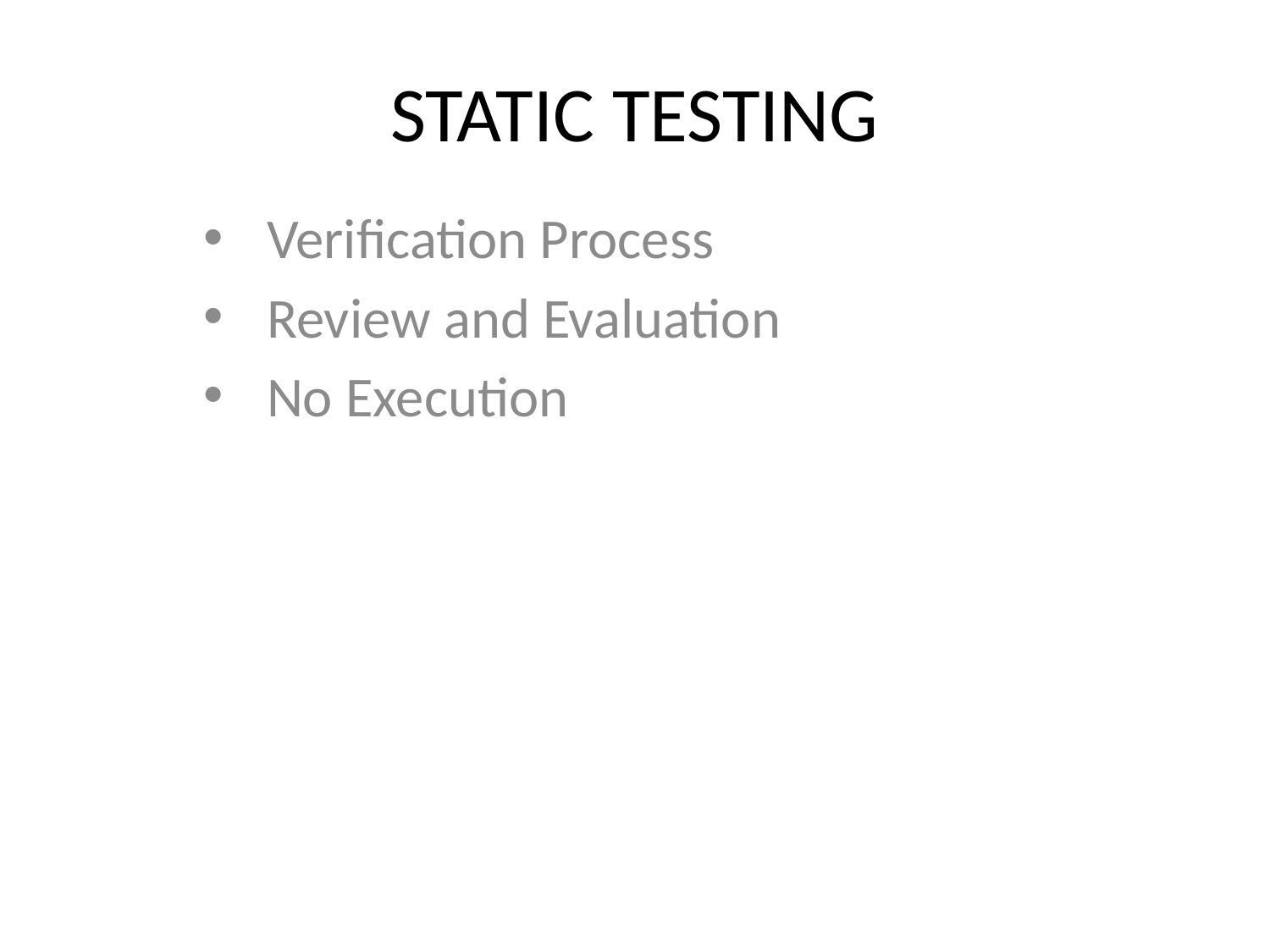

# STATIC TESTING
Verification Process
Review and Evaluation
No Execution